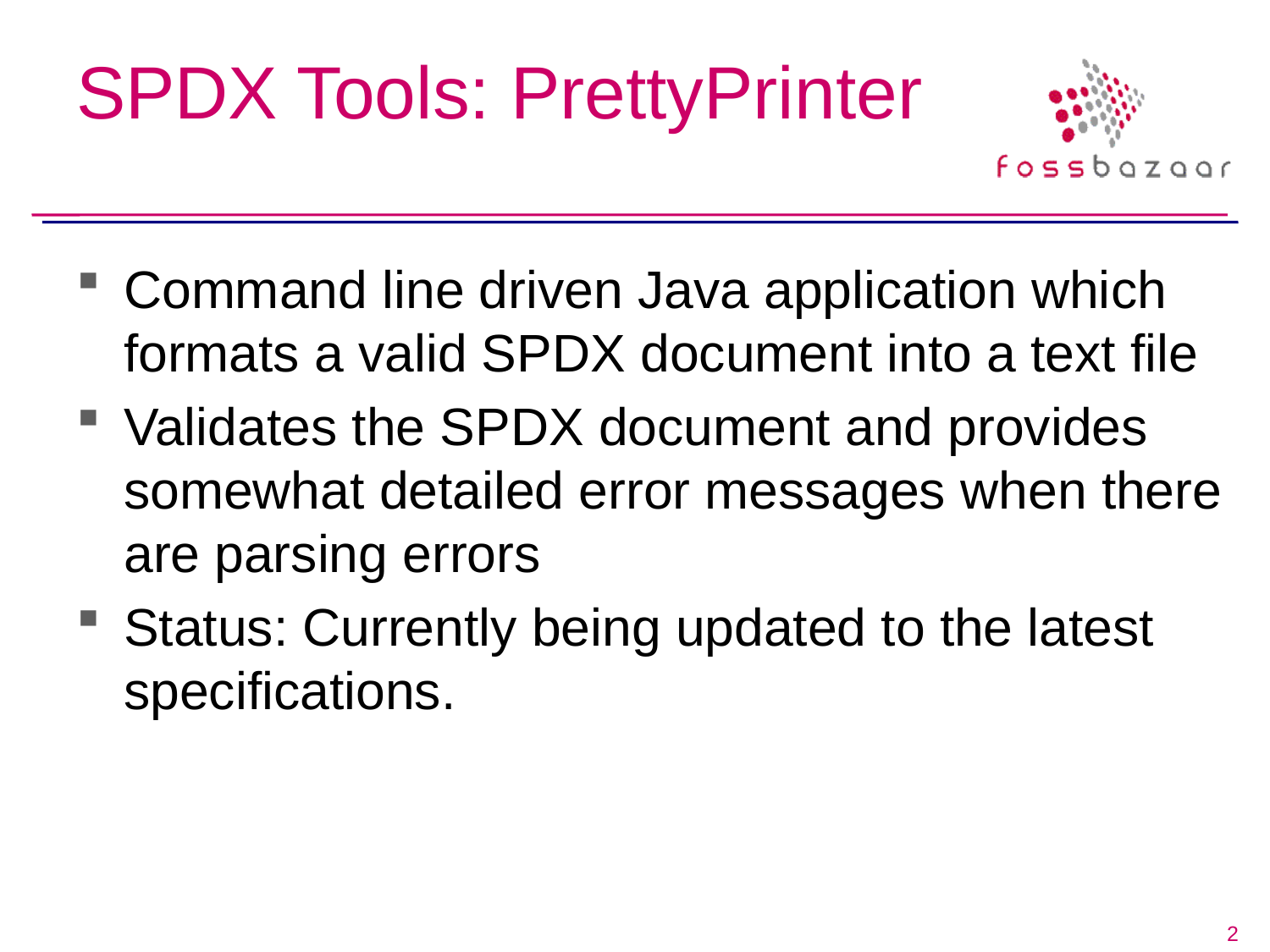

# SPDX Tools: PrettyPrinter
Command line driven Java application which formats a valid SPDX document into a text file
Validates the SPDX document and provides somewhat detailed error messages when there are parsing errors
Status: Currently being updated to the latest specifications.